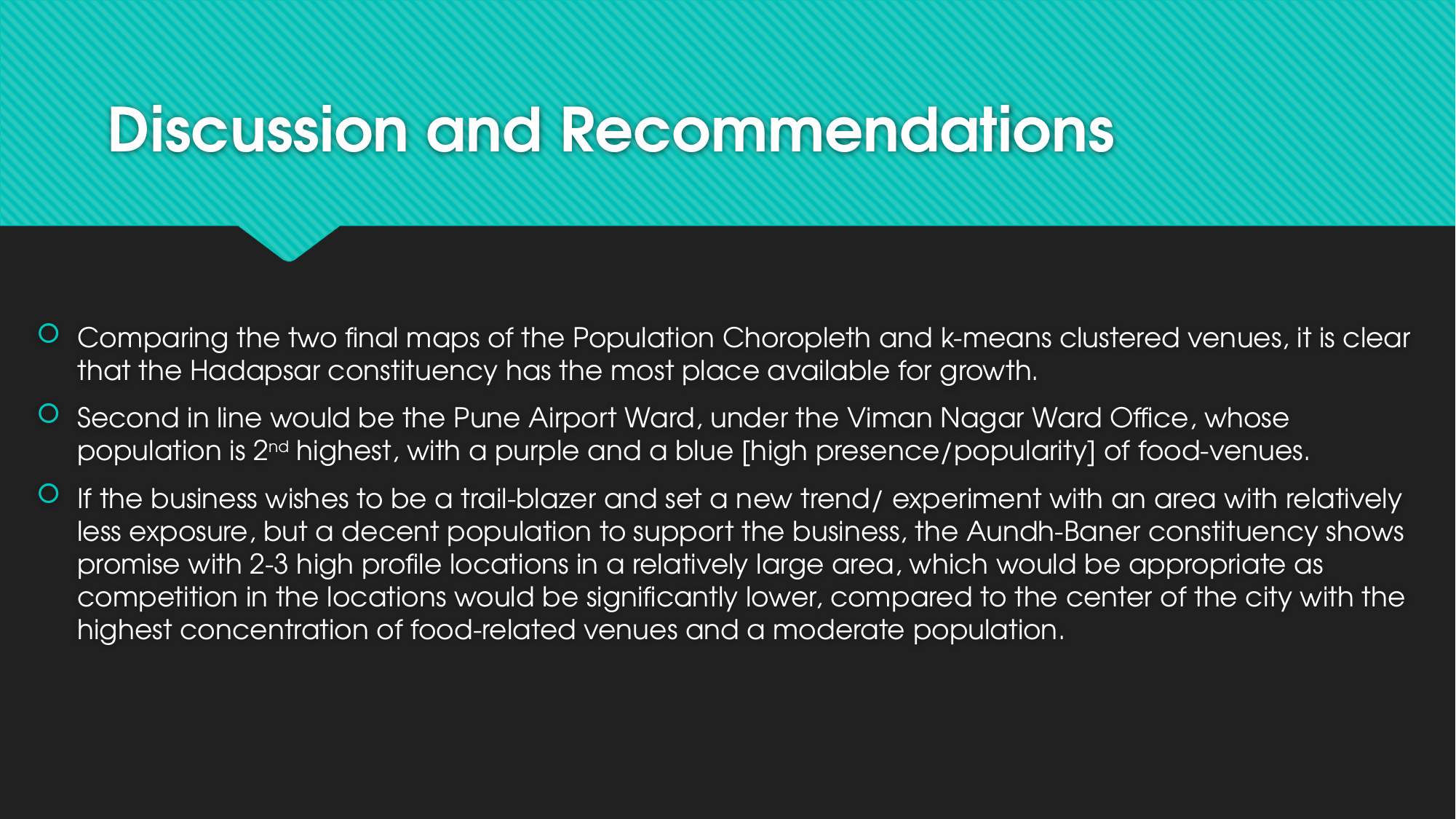

# Discussion and Recommendations
Comparing the two final maps of the Population Choropleth and k-means clustered venues, it is clear that the Hadapsar constituency has the most place available for growth.
Second in line would be the Pune Airport Ward, under the Viman Nagar Ward Office, whose population is 2nd highest, with a purple and a blue [high presence/popularity] of food-venues.
If the business wishes to be a trail-blazer and set a new trend/ experiment with an area with relatively less exposure, but a decent population to support the business, the Aundh-Baner constituency shows promise with 2-3 high profile locations in a relatively large area, which would be appropriate as competition in the locations would be significantly lower, compared to the center of the city with the highest concentration of food-related venues and a moderate population.